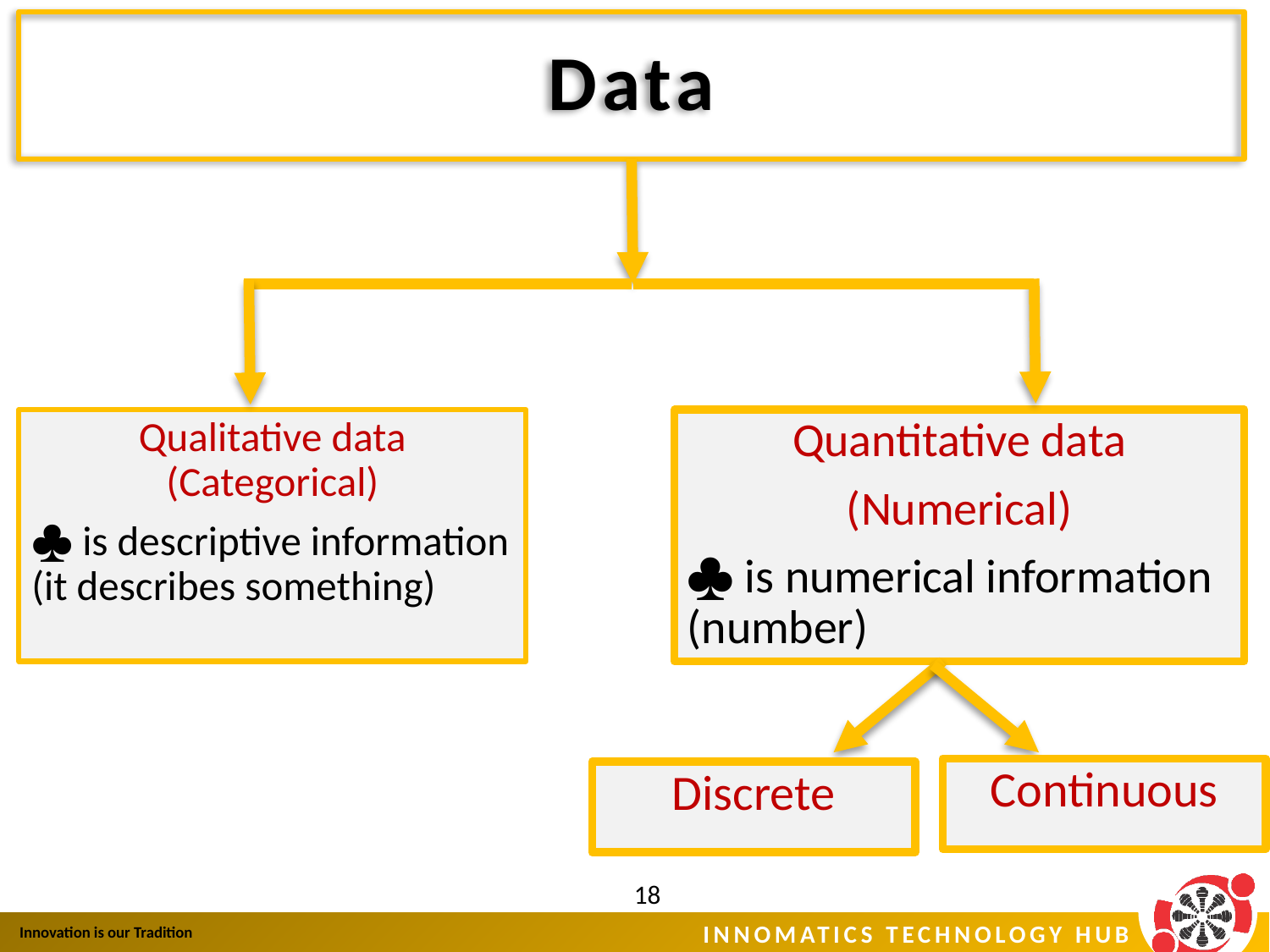

# Data

Qualitative data (Categorical)
♣ is descriptive information (it describes something)
Quantitative data
(Numerical)
♣ is numerical information (number)
Continuous
Discrete